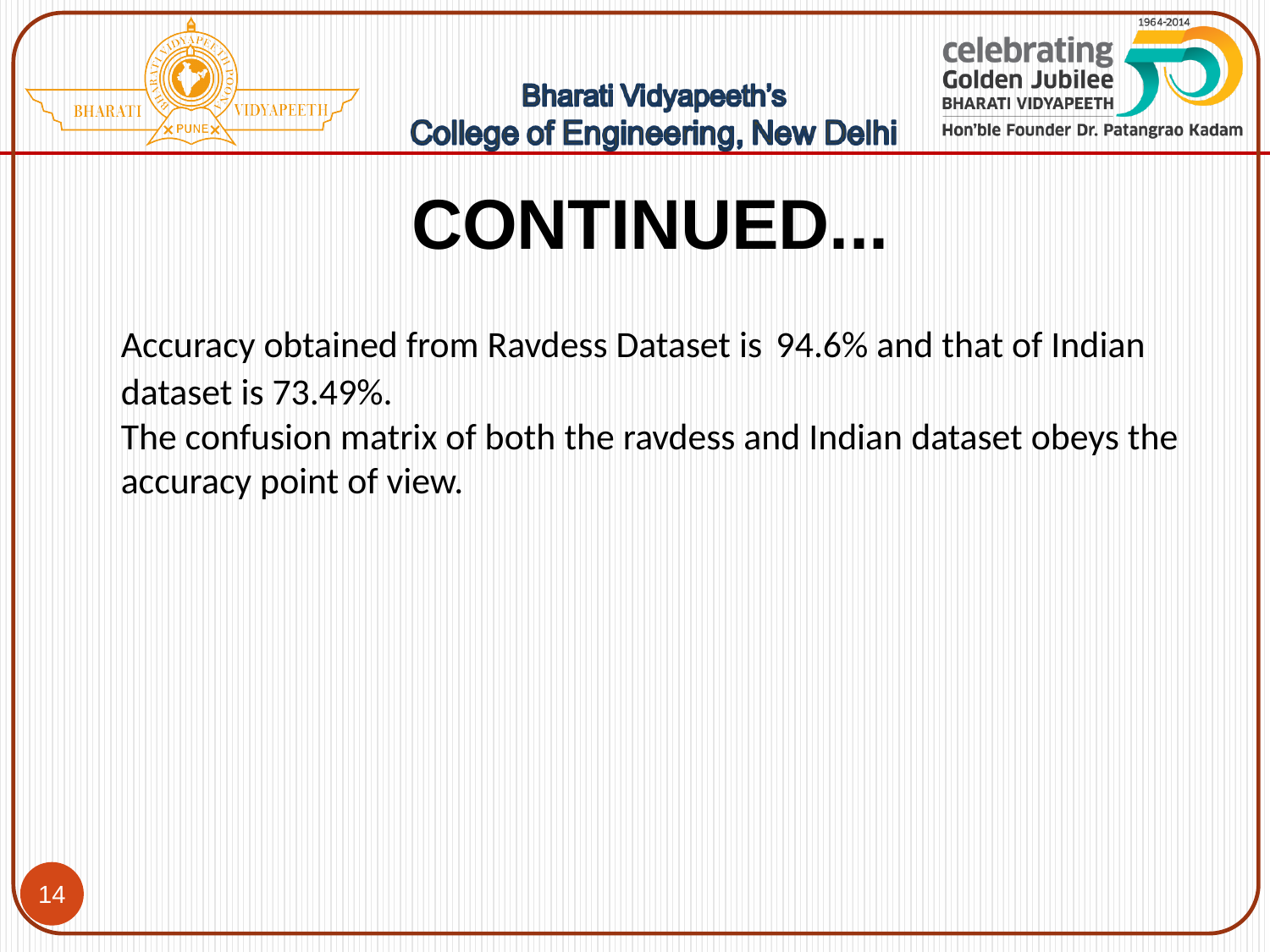

# CONTINUED...
Accuracy obtained from Ravdess Dataset is 94.6% and that of Indian dataset is 73.49%.
The confusion matrix of both the ravdess and Indian dataset obeys the accuracy point of view.

14